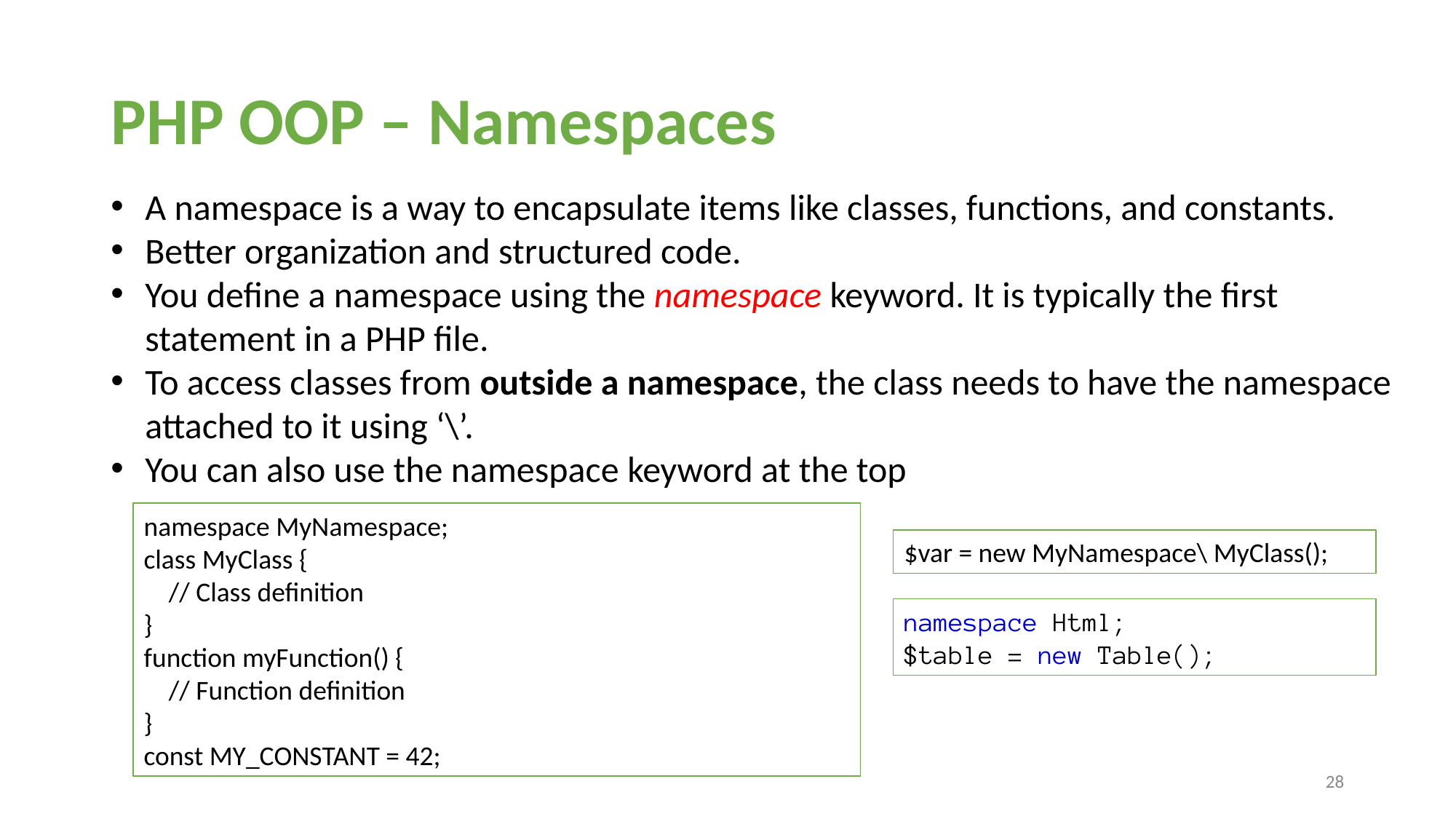

# PHP OOP – Namespaces
A namespace is a way to encapsulate items like classes, functions, and constants.
Better organization and structured code.
You define a namespace using the namespace keyword. It is typically the first statement in a PHP file.
To access classes from outside a namespace, the class needs to have the namespace attached to it using ‘\’.
You can also use the namespace keyword at the top

namespace MyNamespace;
class MyClass {
    // Class definition
}
function myFunction() {
    // Function definition
}
const MY_CONSTANT = 42;
$var = new MyNamespace\ MyClass();
namespace Html;
$table = new Table();
28